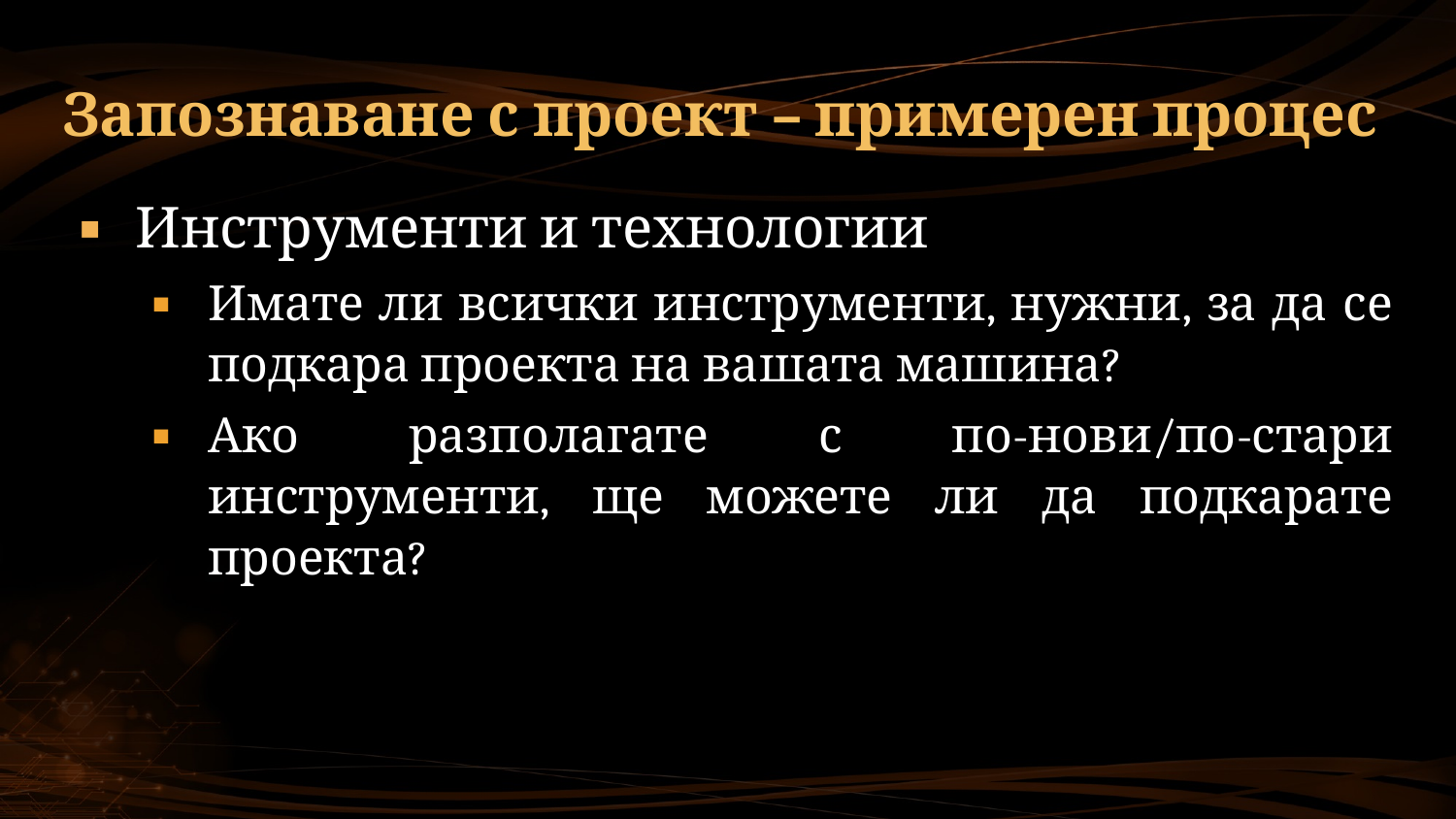

# Запознаване с проект – примерен процес
Инструменти и технологии
Имате ли всички инструменти, нужни, за да се подкара проекта на вашата машина?
Ако разполагате с по-нови/по-стари инструменти, ще можете ли да подкарате проекта?